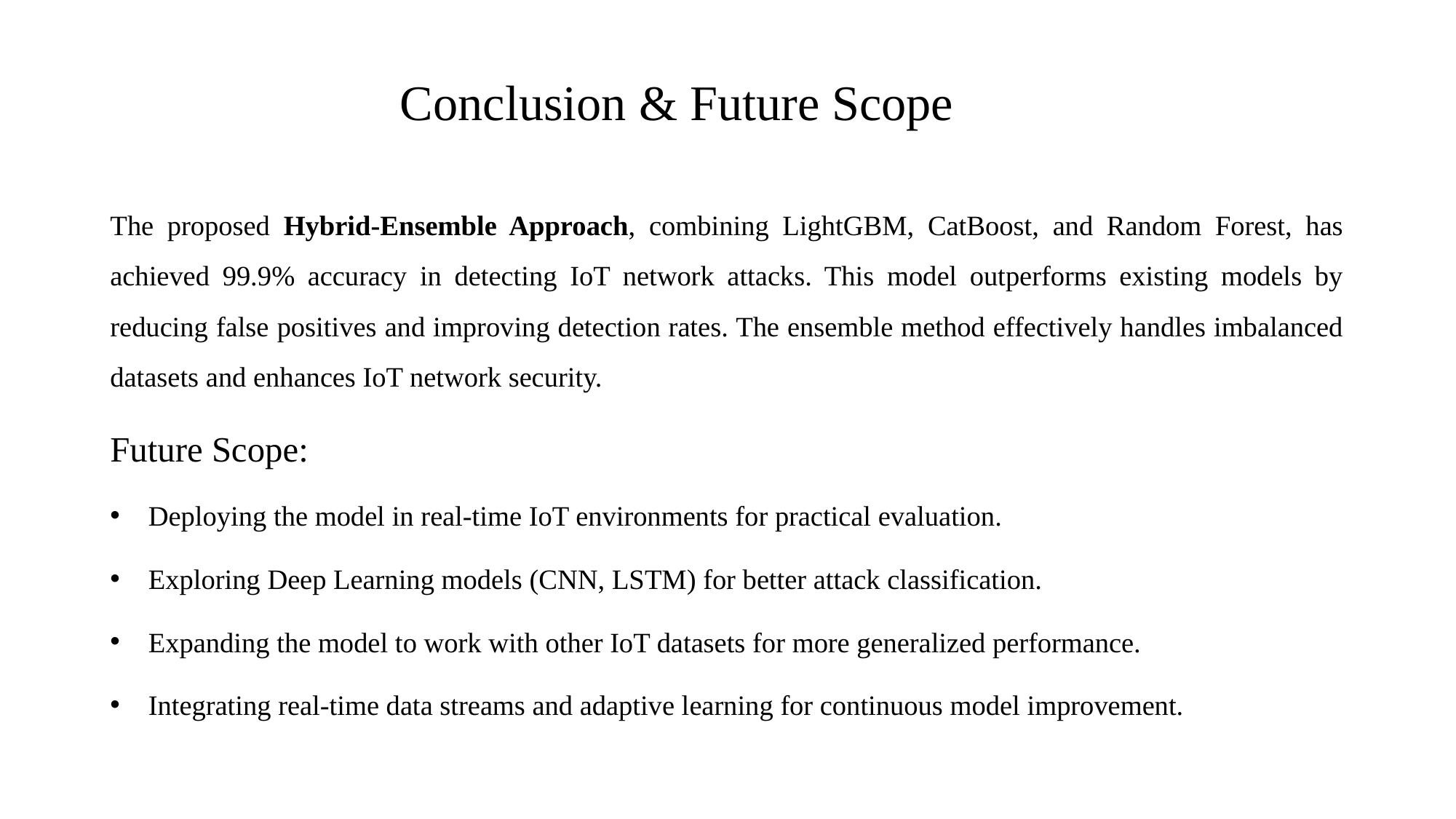

# Conclusion & Future Scope
The proposed Hybrid-Ensemble Approach, combining LightGBM, CatBoost, and Random Forest, has achieved 99.9% accuracy in detecting IoT network attacks. This model outperforms existing models by reducing false positives and improving detection rates. The ensemble method effectively handles imbalanced datasets and enhances IoT network security.
Future Scope:
Deploying the model in real-time IoT environments for practical evaluation.
Exploring Deep Learning models (CNN, LSTM) for better attack classification.
Expanding the model to work with other IoT datasets for more generalized performance.
Integrating real-time data streams and adaptive learning for continuous model improvement.